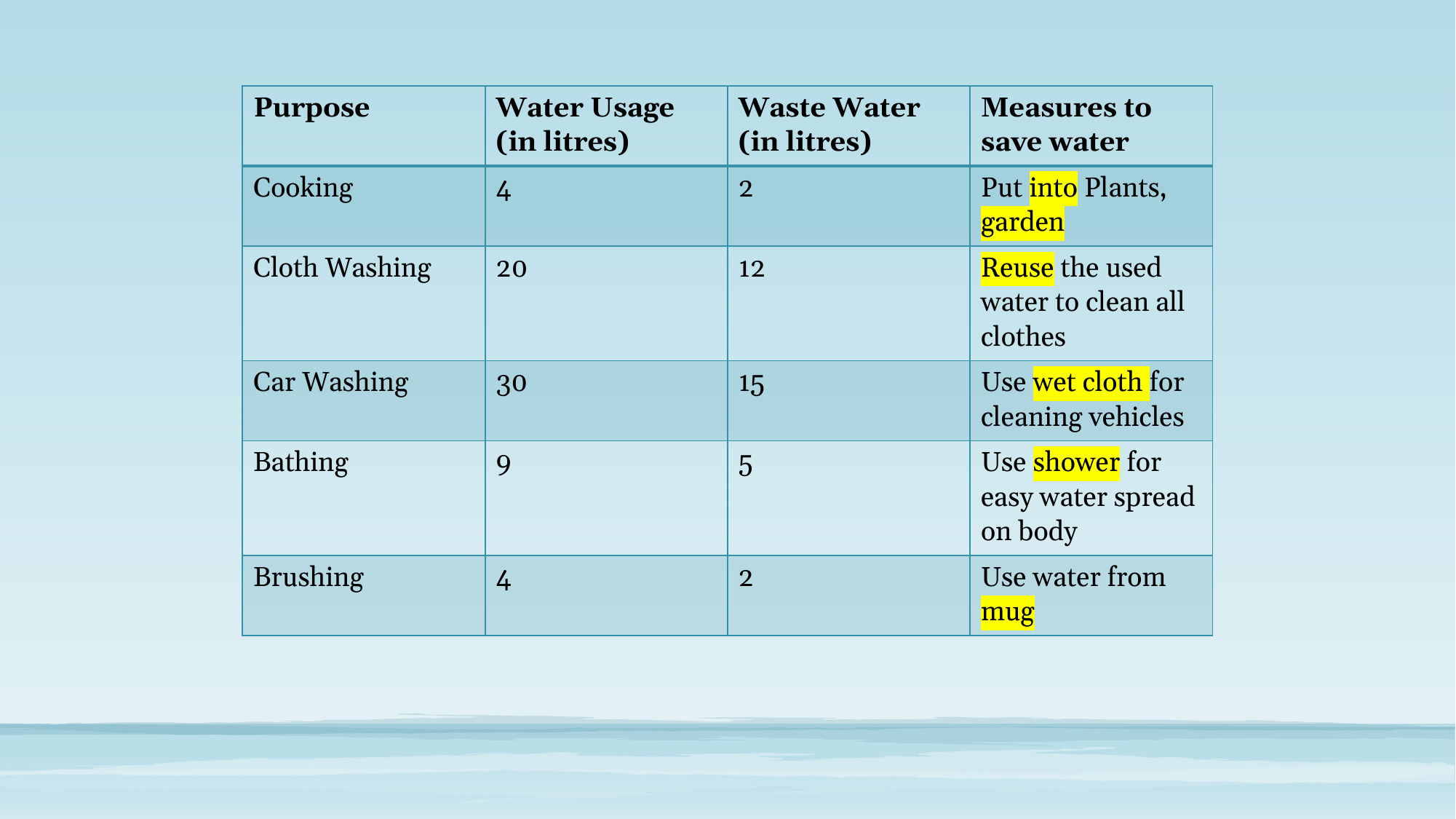

| Purpose | Water Usage (in litres) | Waste Water (in litres) | Measures to save water |
| --- | --- | --- | --- |
| Cooking | 4 | 2 | Put into Plants, garden |
| Cloth Washing | 20 | 12 | Reuse the used water to clean all clothes |
| Car Washing | 30 | 15 | Use wet cloth for cleaning vehicles |
| Bathing | 9 | 5 | Use shower for easy water spread on body |
| Brushing | 4 | 2 | Use water from mug |